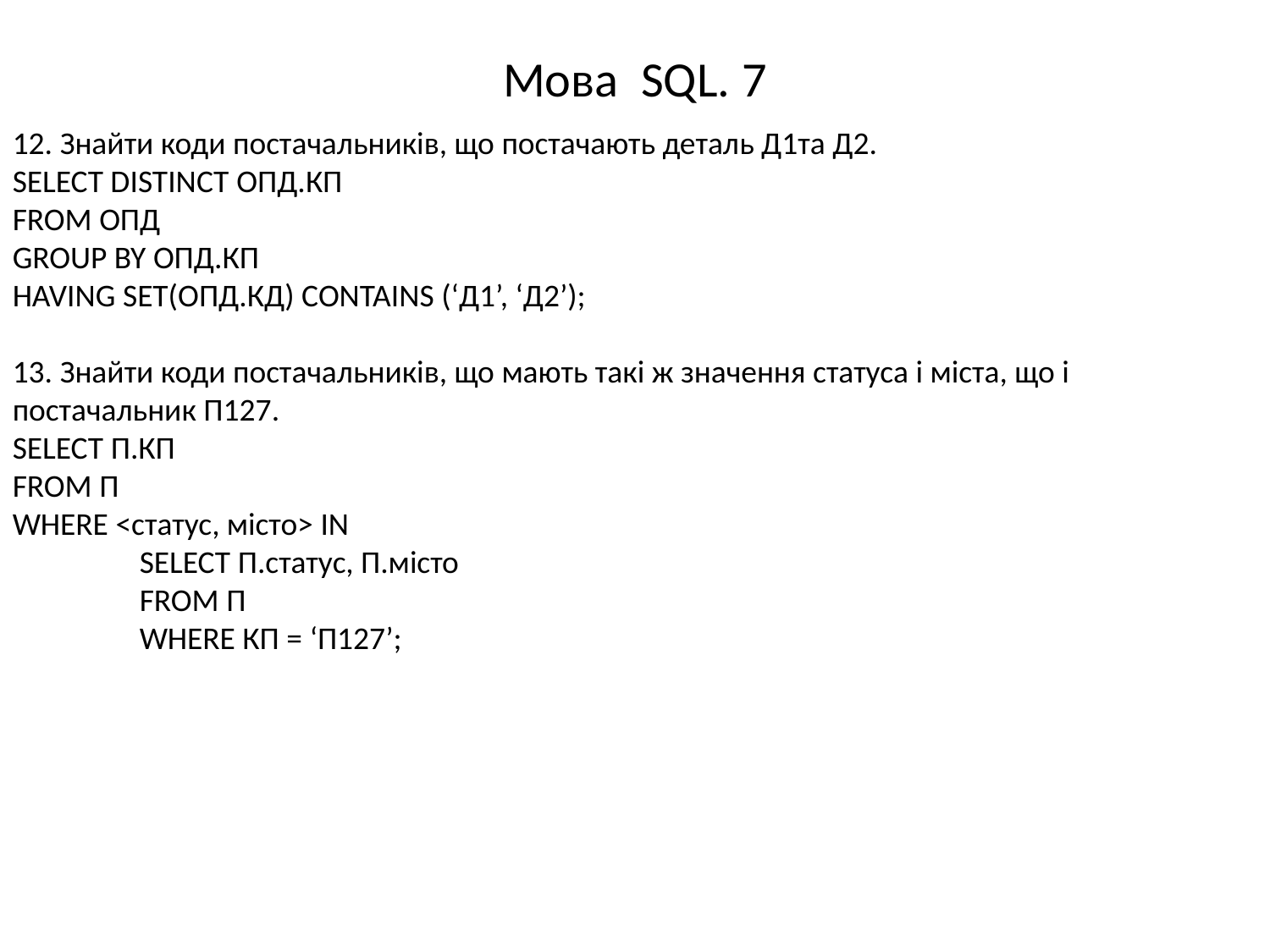

# Мова  SQL. 7
12. Знайти коди постачальників, що постачають деталь Д1та Д2.
SELECT DISTINCT ОПД.КП
FROM ОПД
GROUP BY ОПД.КП
HAVING SET(ОПД.КД) CONTAINS (‘Д1’, ‘Д2’);

13. Знайти коди постачальників, що мають такі ж значення статуса і міста, що і постачальник П127.
SELECT П.КП
FROM П
WHERE <статус, місто> IN
	SELECT П.статус, П.місто
	FROM П
  	WHERE КП = ‘П127’;